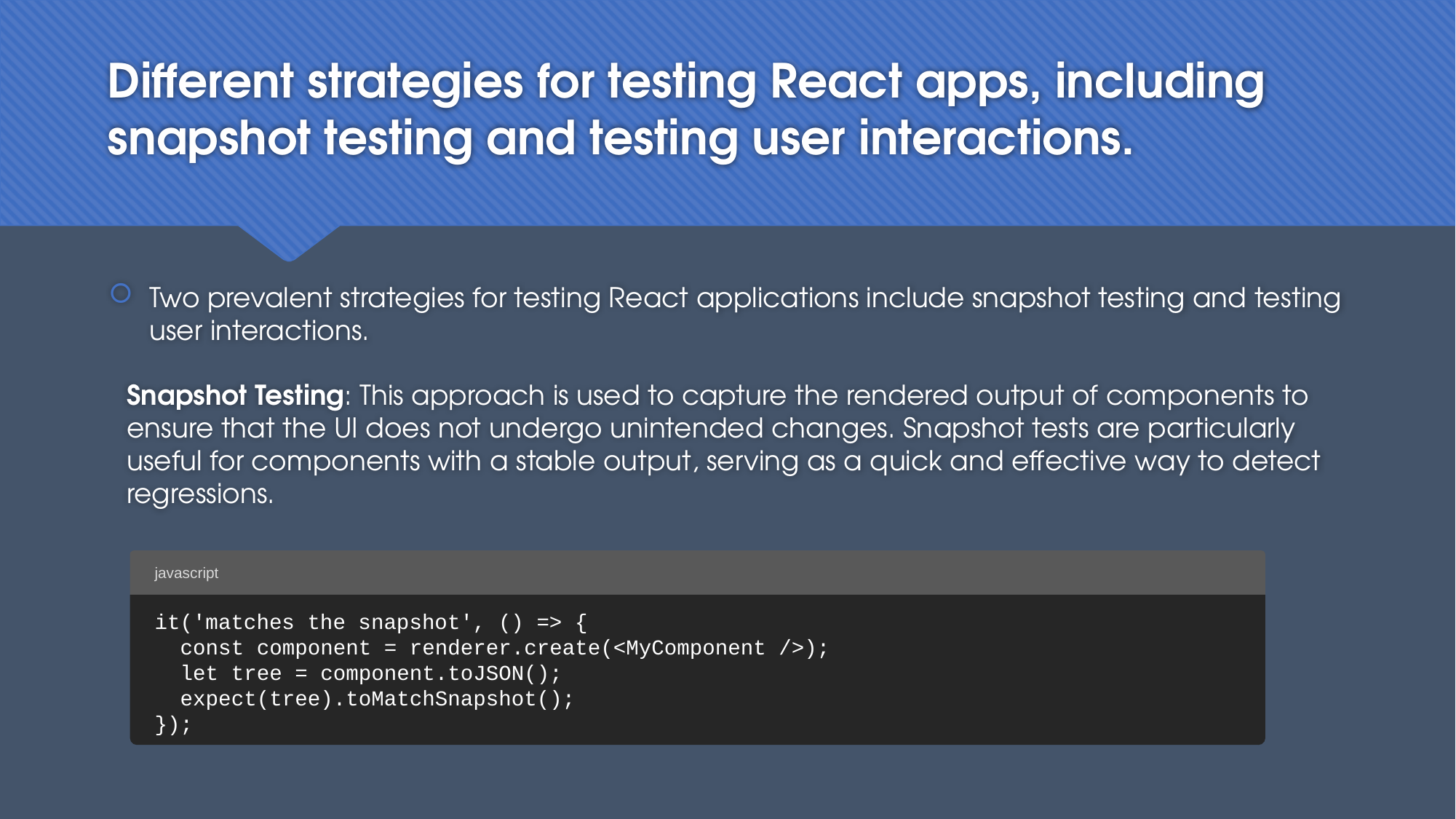

# Different strategies for testing React apps, including snapshot testing and testing user interactions.
Two prevalent strategies for testing React applications include snapshot testing and testing user interactions.
Snapshot Testing: This approach is used to capture the rendered output of components to ensure that the UI does not undergo unintended changes. Snapshot tests are particularly useful for components with a stable output, serving as a quick and effective way to detect regressions.

javascript

it('matches the snapshot', () => {
  const component = renderer.create(<MyComponent />);
  let tree = component.toJSON();
  expect(tree).toMatchSnapshot();
});